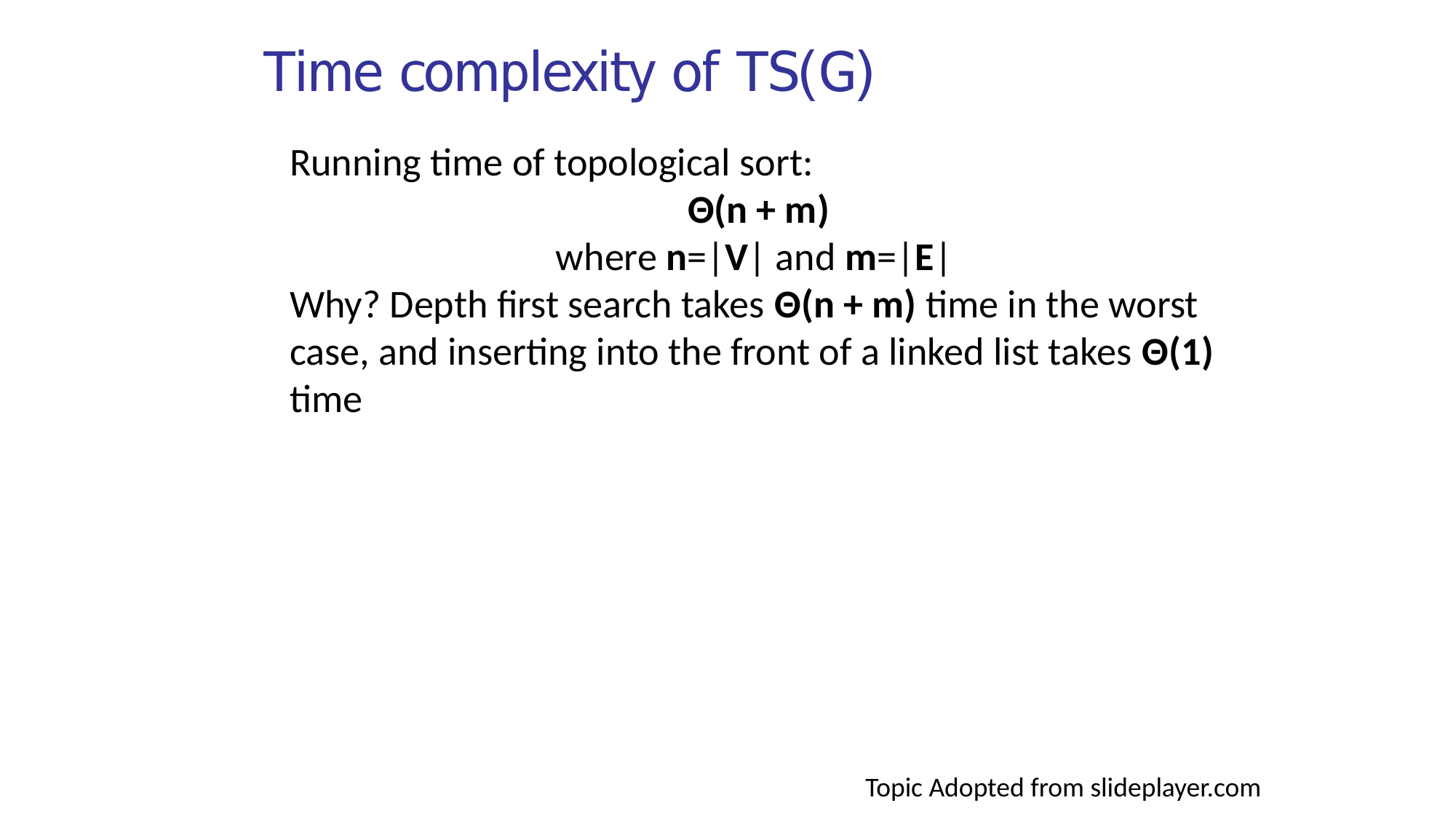

# Time complexity of TS(G)
Running time of topological sort:
 Θ(n + m)
where n=|V| and m=|E|
Why? Depth first search takes Θ(n + m) time in the worst case, and inserting into the front of a linked list takes Θ(1) time
Topic Adopted from slideplayer.com